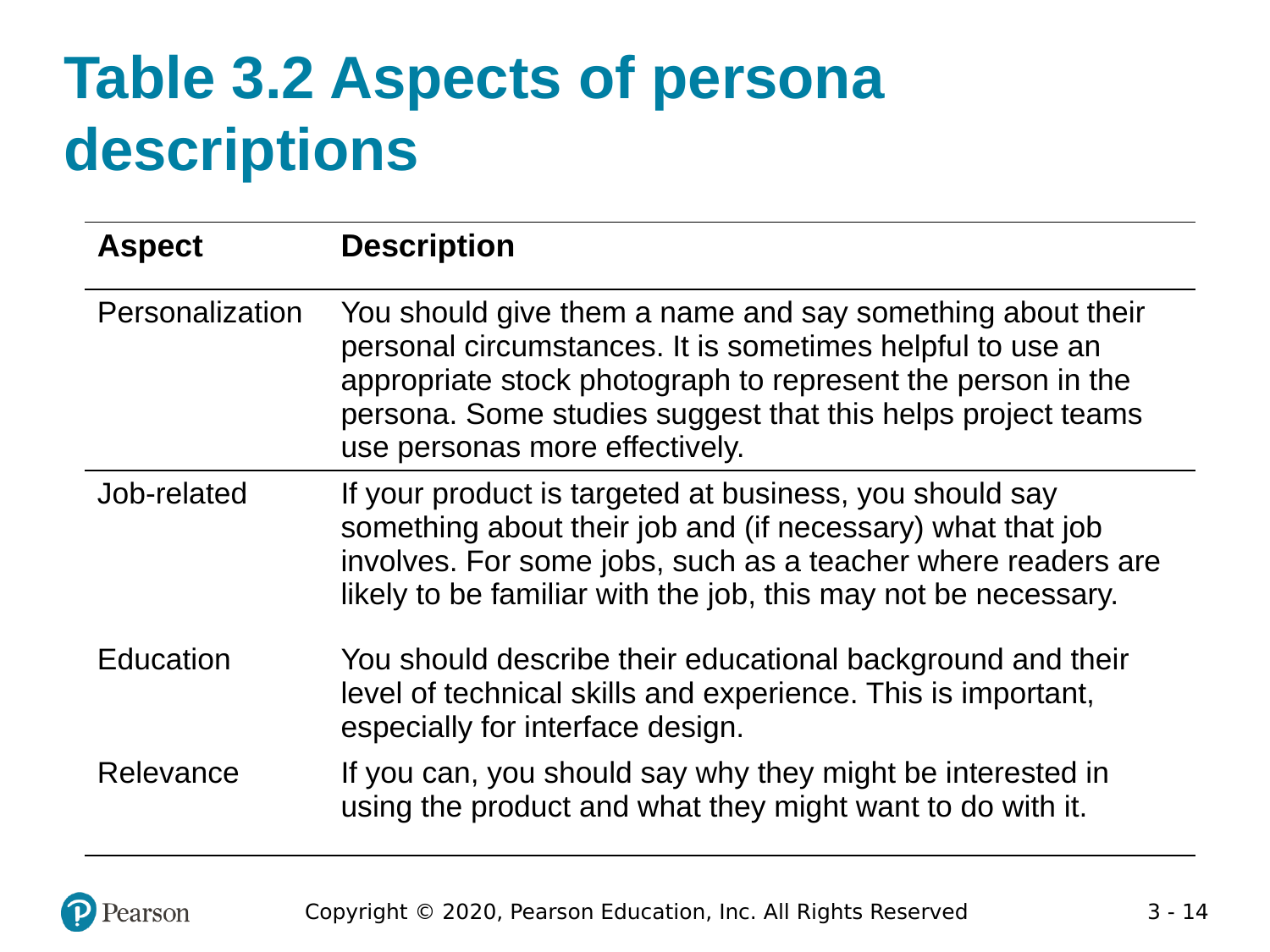

# Table 3.2 Aspects of persona descriptions
| Aspect | Description |
| --- | --- |
| Personalization | You should give them a name and say something about their personal circumstances. It is sometimes helpful to use an appropriate stock photograph to represent the person in the persona. Some studies suggest that this helps project teams use personas more effectively. |
| Job-related | If your product is targeted at business, you should say something about their job and (if necessary) what that job involves. For some jobs, such as a teacher where readers are likely to be familiar with the job, this may not be necessary. |
| Education | You should describe their educational background and their level of technical skills and experience. This is important, especially for interface design. |
| Relevance | If you can, you should say why they might be interested in using the product and what they might want to do with it. |